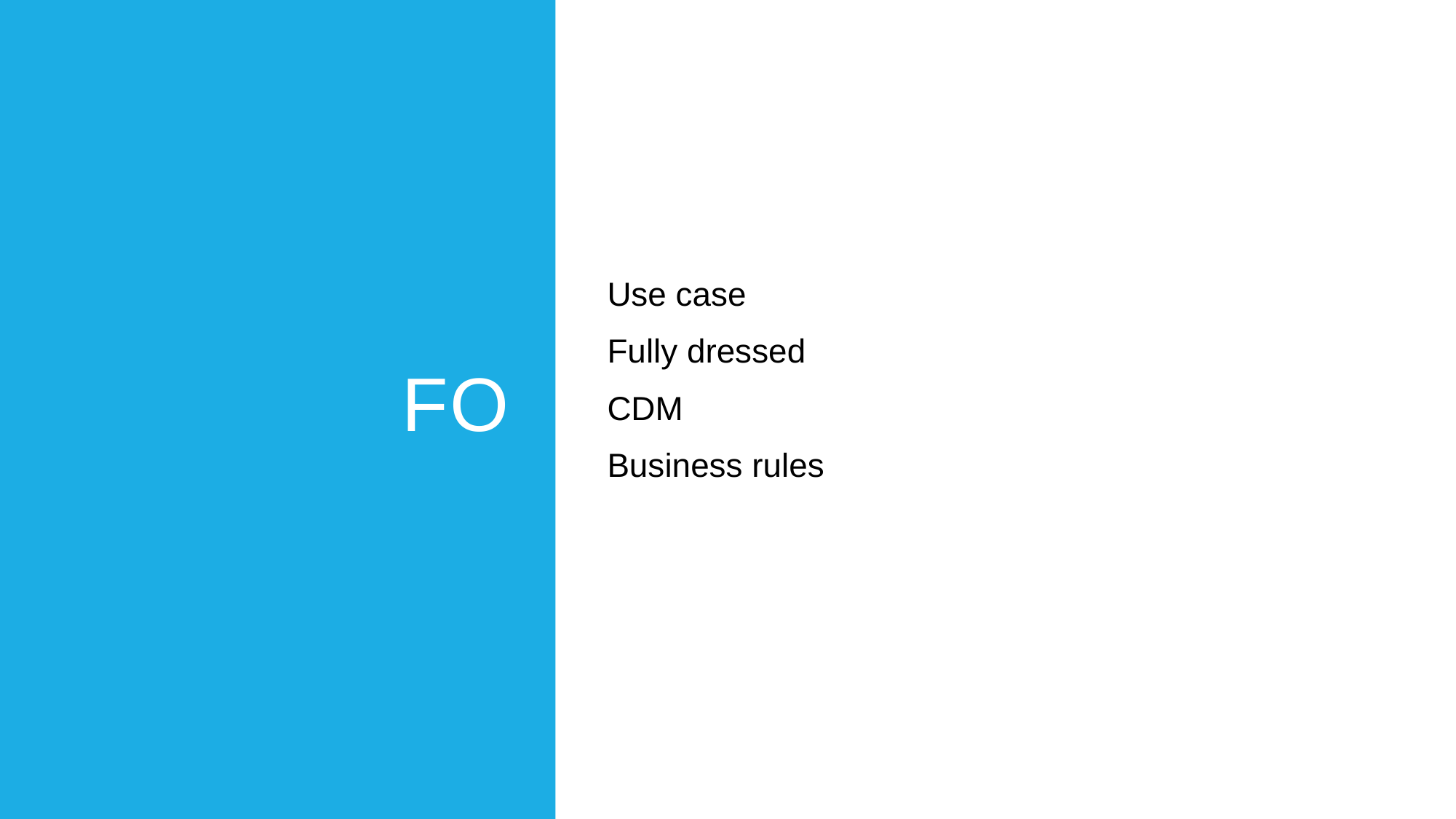

# FO
Use case
Fully dressed
CDM
Business rules